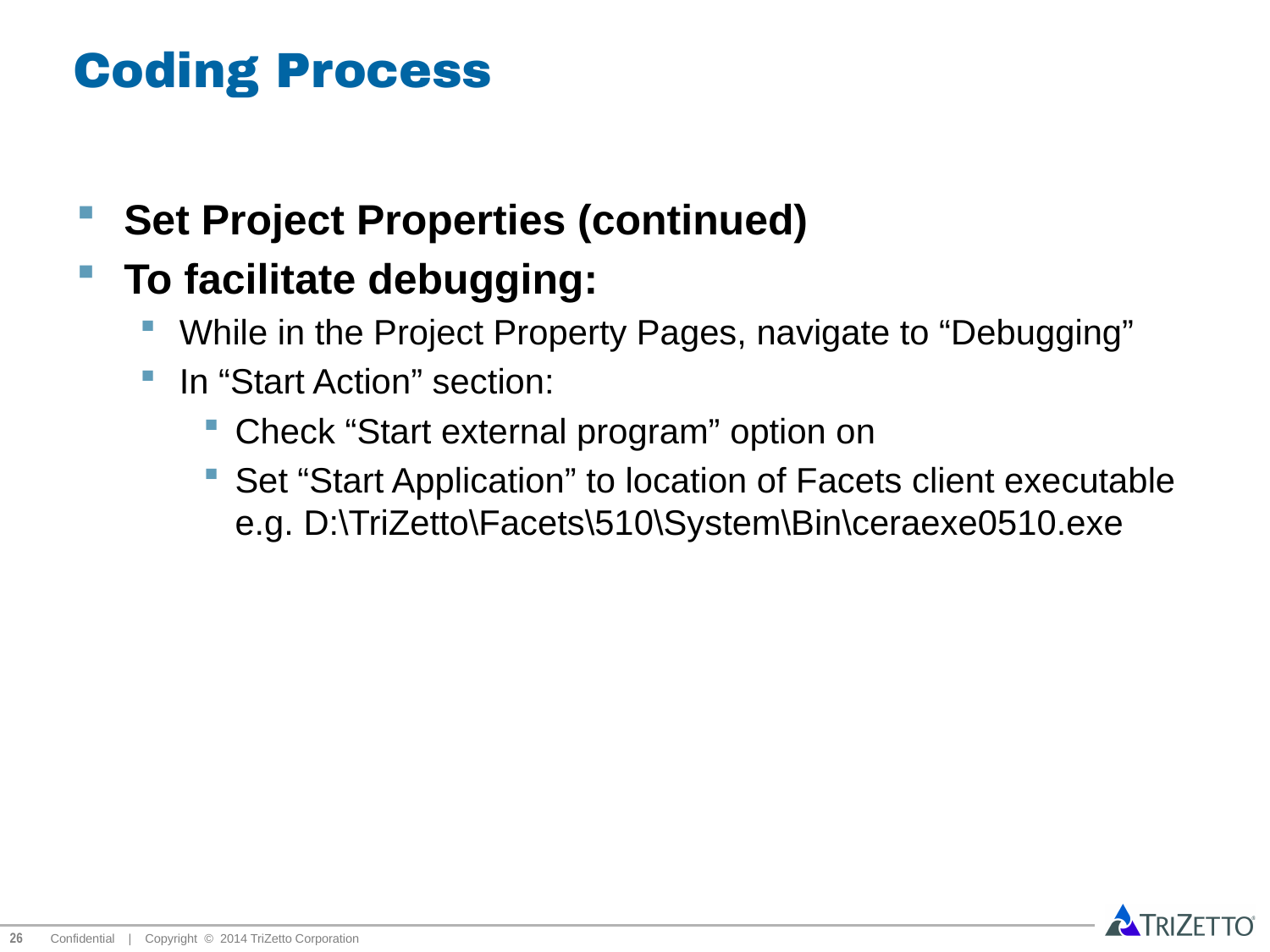

# Coding Process
Set Project Properties (continued)
To facilitate debugging:
While in the Project Property Pages, navigate to “Debugging”
In “Start Action” section:
Check “Start external program” option on
Set “Start Application” to location of Facets client executable e.g. D:\TriZetto\Facets\510\System\Bin\ceraexe0510.exe